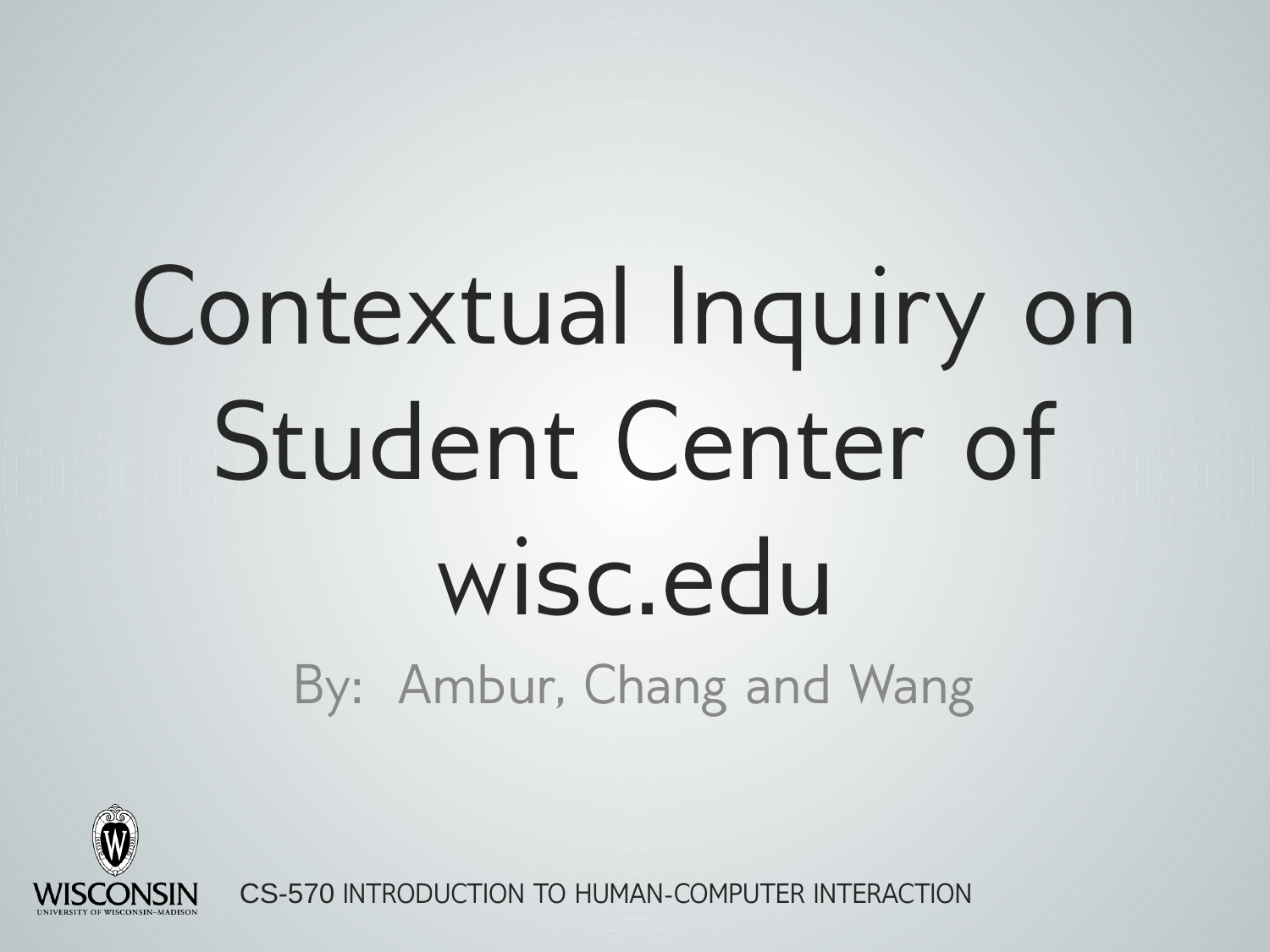

# Contextual Inquiry on Student Center of wisc.edu
By:  Ambur, Chang and Wang